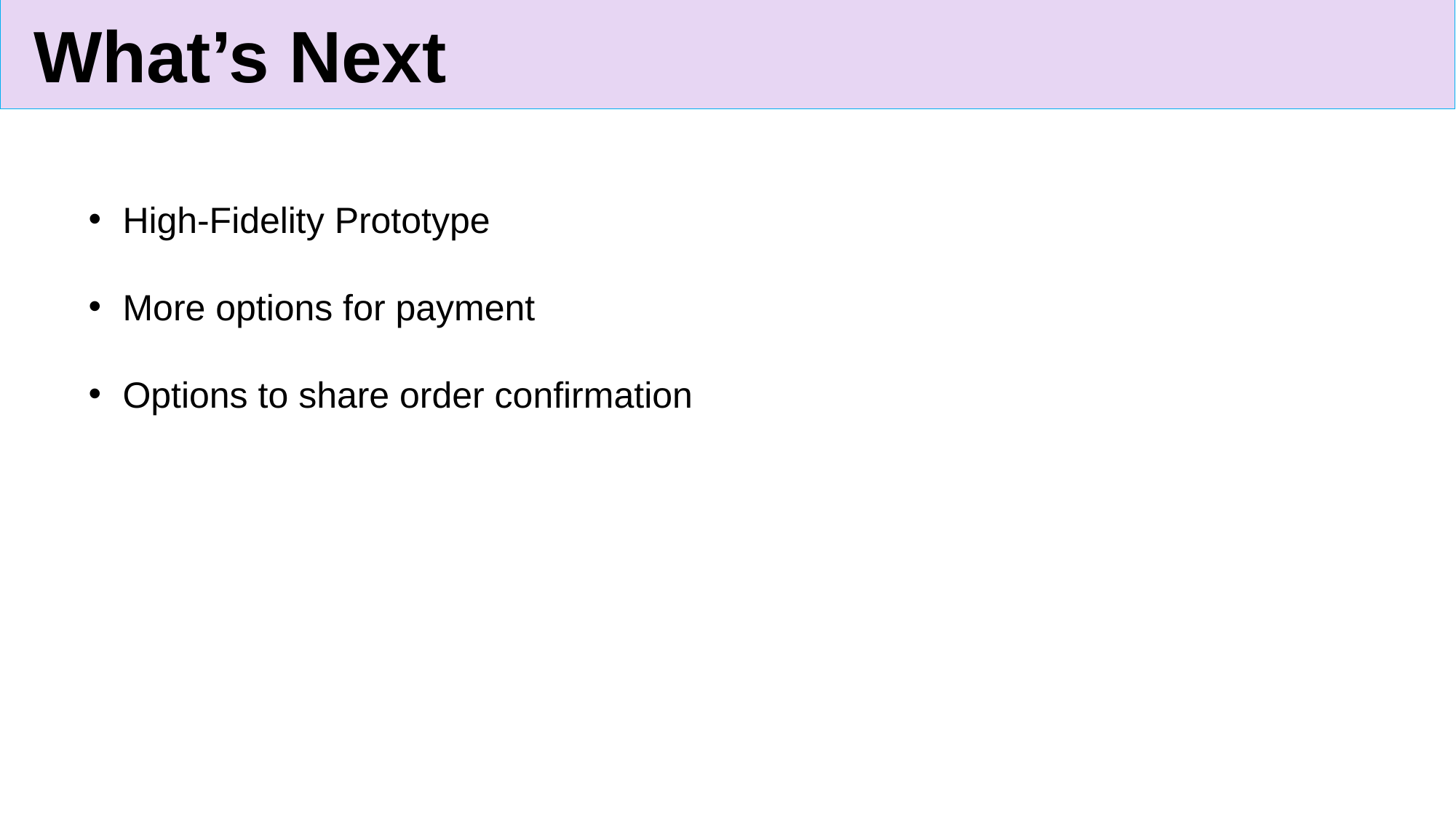

What’s Next
High-Fidelity Prototype

More options for payment

Options to share order confirmation